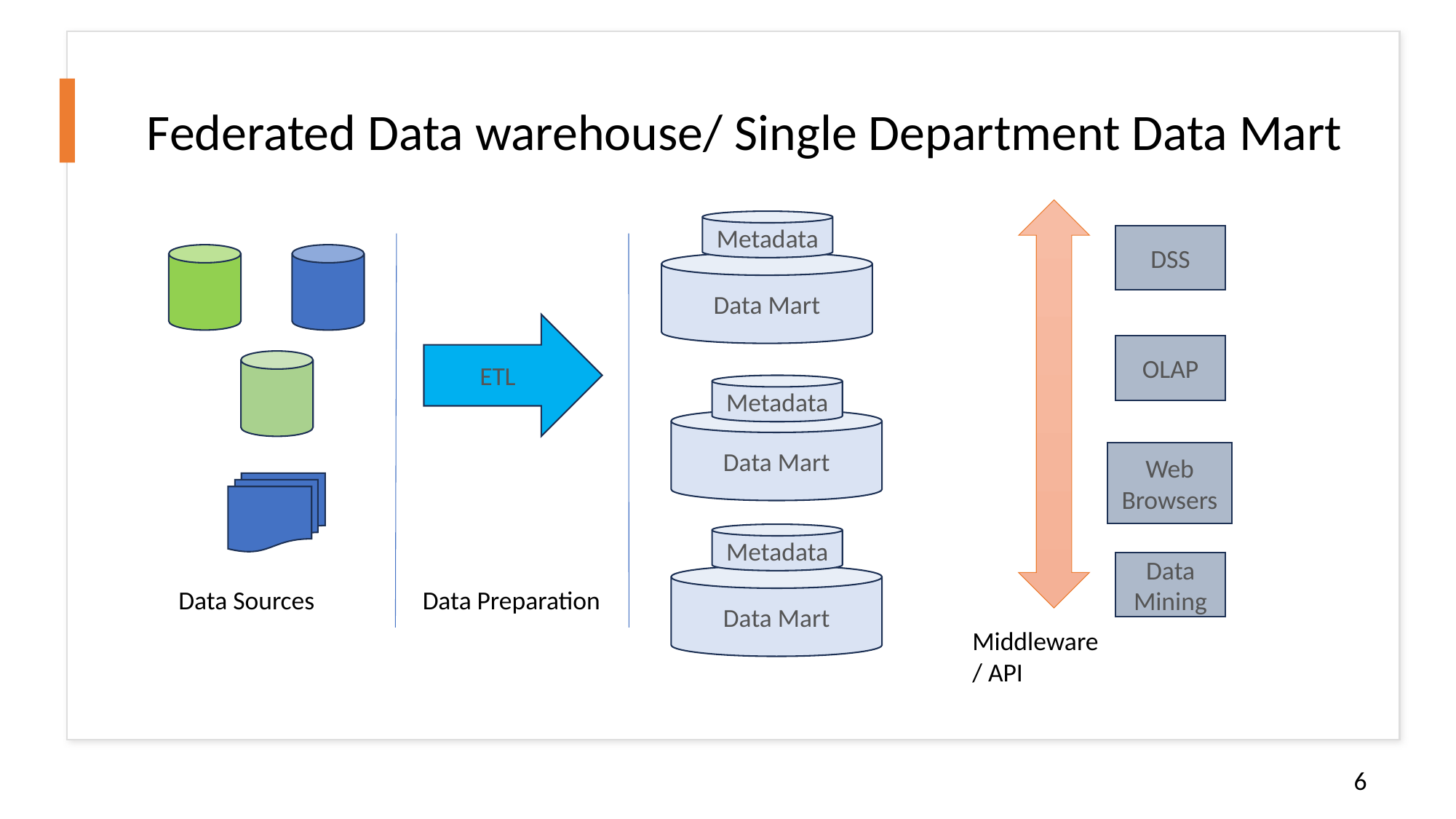

# Federated Data warehouse/ Single Department Data Mart

Metadata
DSS

Data Mart
ETL
OLAP

Metadata
Data Mart
Web Browsers

Metadata
Data Mining
Data Mart
Data Sources
Data Preparation
Middleware/ API
6